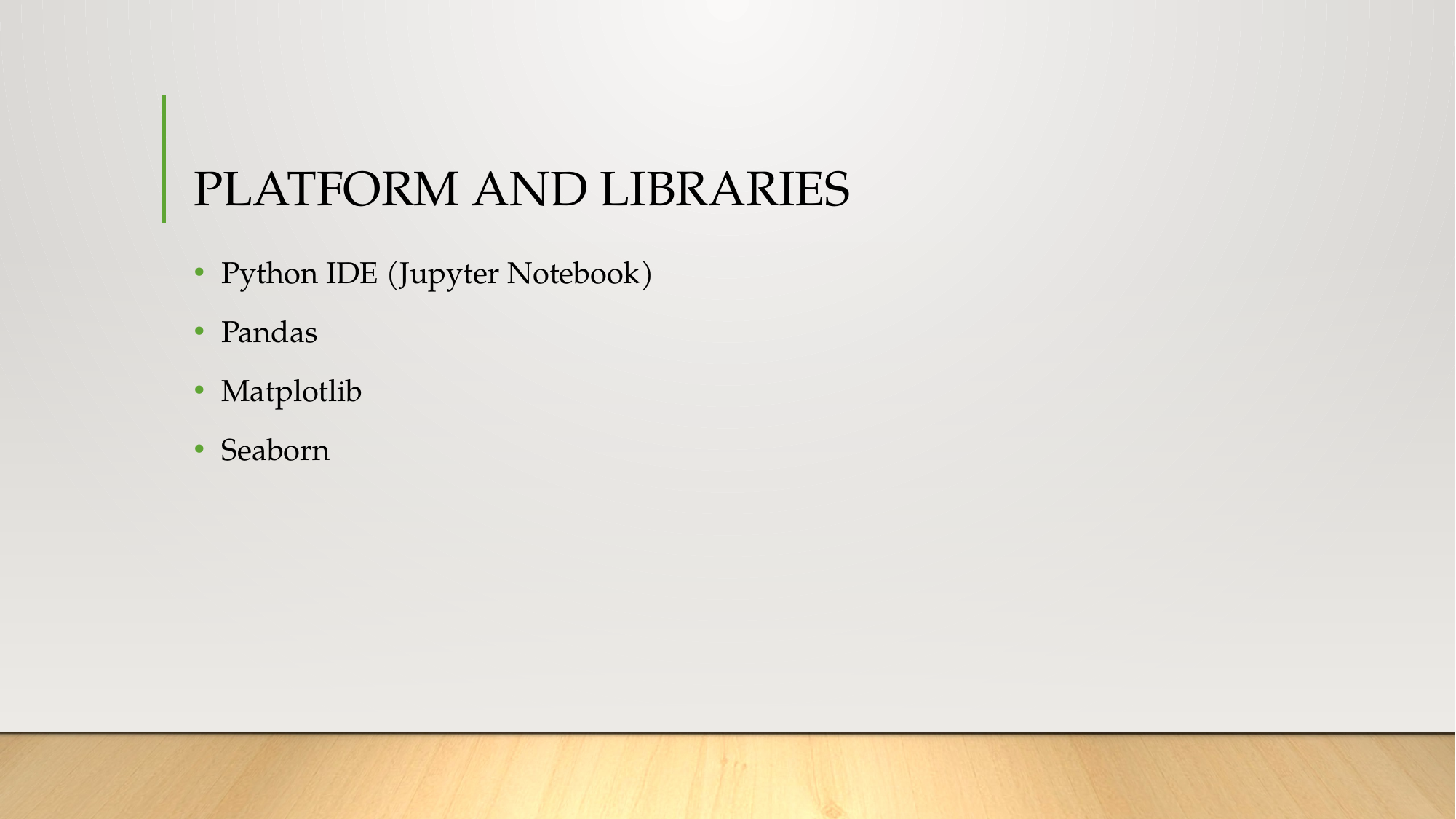

# PLATFORM AND LIBRARIES
Python IDE (Jupyter Notebook)
Pandas
Matplotlib
Seaborn